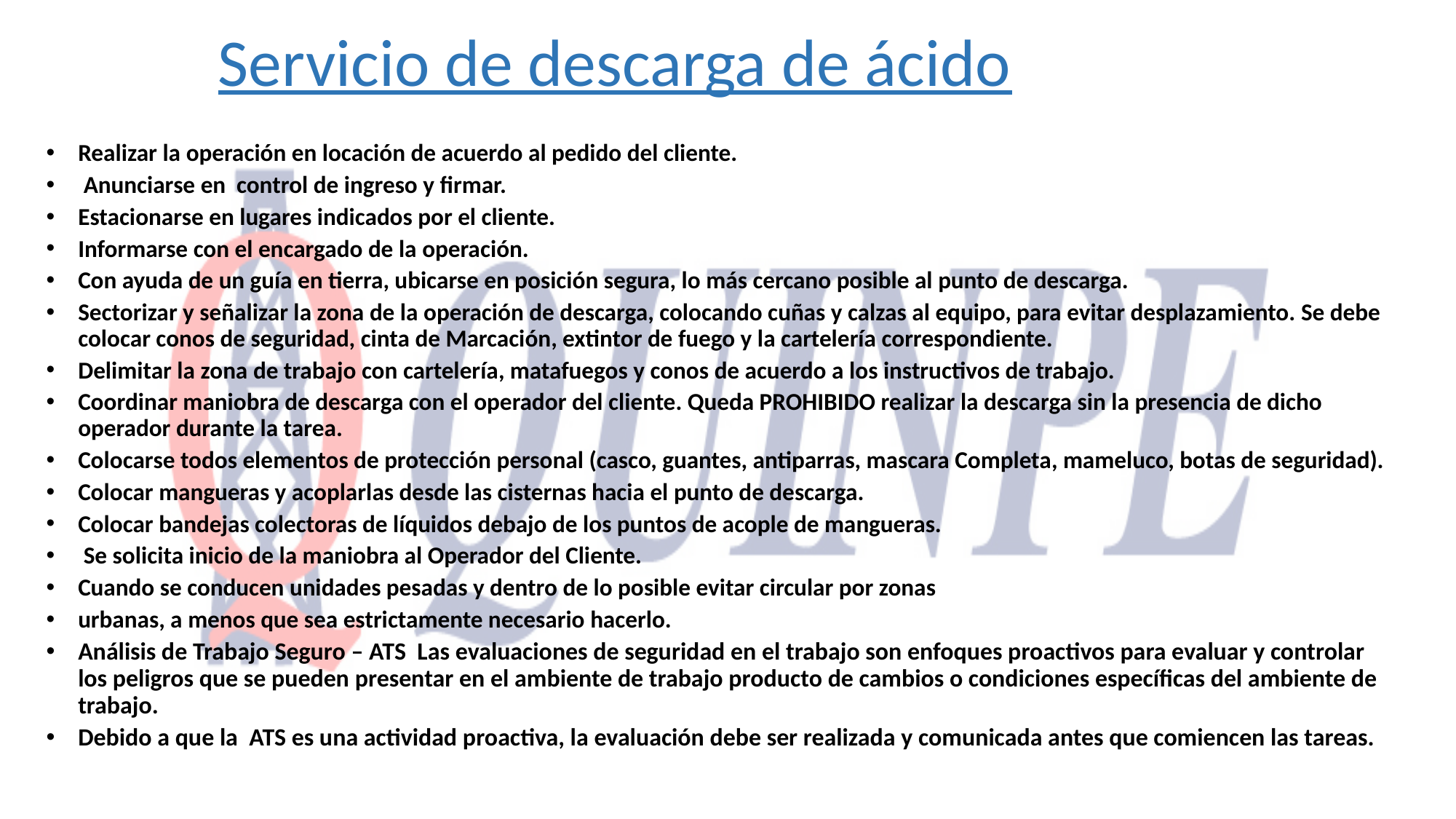

# Servicio de descarga de ácido

Realizar la operación en locación de acuerdo al pedido del cliente.
 Anunciarse en  control de ingreso y firmar.
Estacionarse en lugares indicados por el cliente.
Informarse con el encargado de la operación.
Con ayuda de un guía en tierra, ubicarse en posición segura, lo más cercano posible al punto de descarga.
Sectorizar y señalizar la zona de la operación de descarga, colocando cuñas y calzas al equipo, para evitar desplazamiento. Se debe colocar conos de seguridad, cinta de Marcación, extintor de fuego y la cartelería correspondiente.
Delimitar la zona de trabajo con cartelería, matafuegos y conos de acuerdo a los instructivos de trabajo.
Coordinar maniobra de descarga con el operador del cliente. Queda PROHIBIDO realizar la descarga sin la presencia de dicho operador durante la tarea.
Colocarse todos elementos de protección personal (casco, guantes, antiparras, mascara Completa, mameluco, botas de seguridad).
Colocar mangueras y acoplarlas desde las cisternas hacia el punto de descarga.
Colocar bandejas colectoras de líquidos debajo de los puntos de acople de mangueras.
 Se solicita inicio de la maniobra al Operador del Cliente.
Cuando se conducen unidades pesadas y dentro de lo posible evitar circular por zonas
urbanas, a menos que sea estrictamente necesario hacerlo.
Análisis de Trabajo Seguro – ATS  Las evaluaciones de seguridad en el trabajo son enfoques proactivos para evaluar y controlar los peligros que se pueden presentar en el ambiente de trabajo producto de cambios o condiciones específicas del ambiente de trabajo.
Debido a que la  ATS es una actividad proactiva, la evaluación debe ser realizada y comunicada antes que comiencen las tareas.